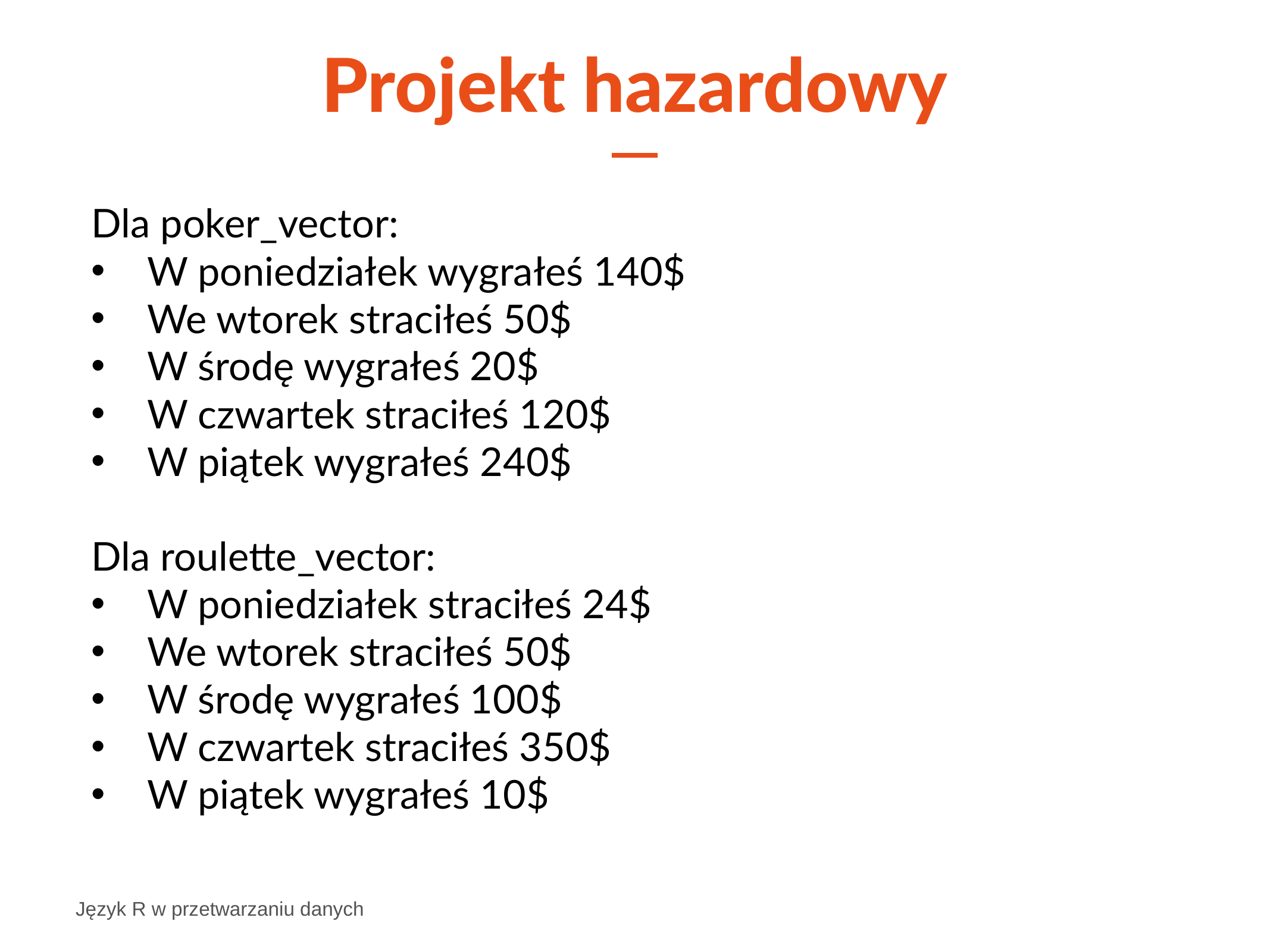

# Projekt hazardowy

Dla poker_vector:
W poniedziałek wygrałeś 140$
We wtorek straciłeś 50$
W środę wygrałeś 20$
W czwartek straciłeś 120$
W piątek wygrałeś 240$

Dla roulette_vector:
W poniedziałek straciłeś 24$
We wtorek straciłeś 50$
W środę wygrałeś 100$
W czwartek straciłeś 350$
W piątek wygrałeś 10$
Język R w przetwarzaniu danych